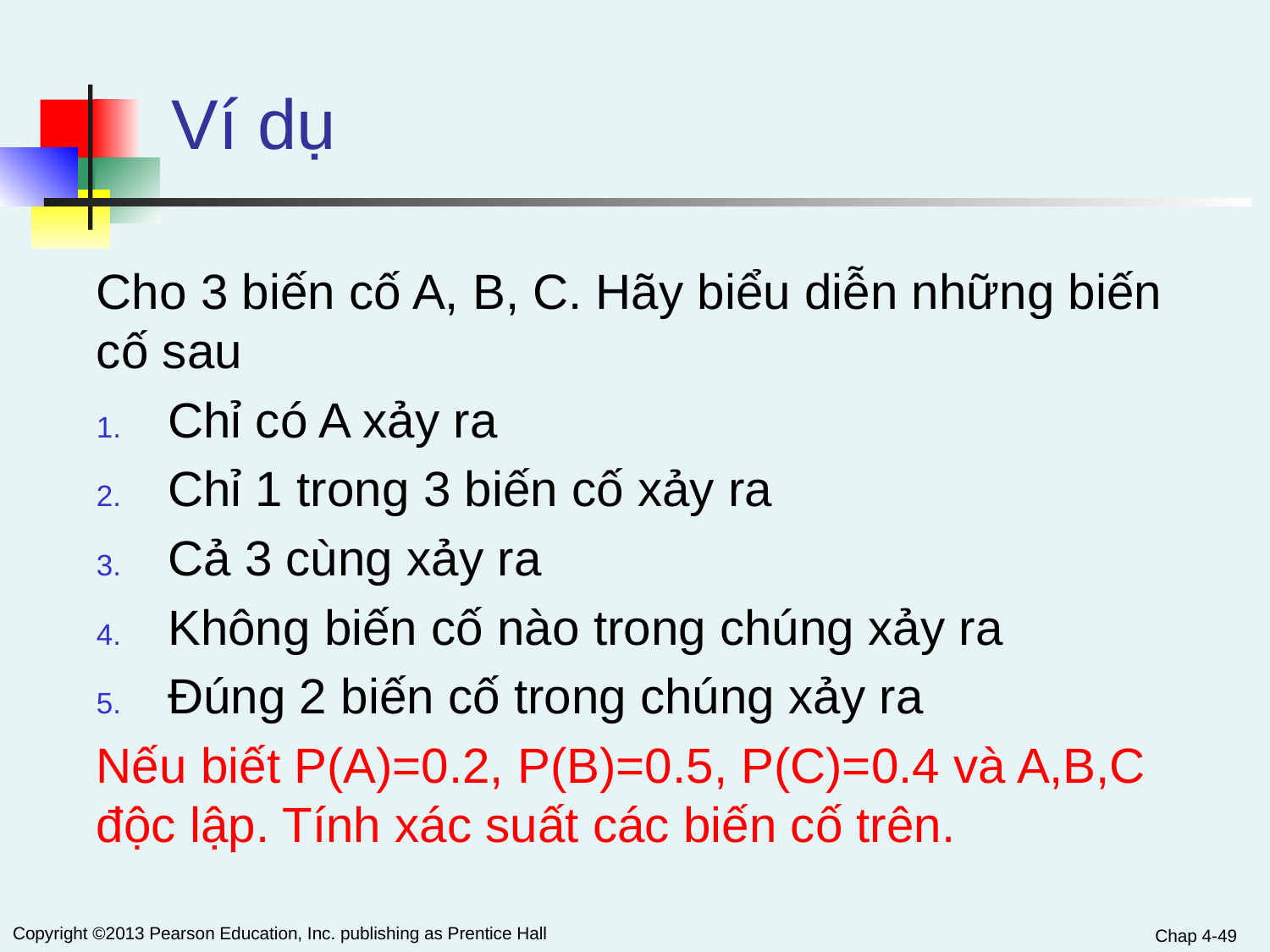

# Ví dụ
Cho 3 biến cố A, B, C. Hãy biểu diễn những biến cố sau
Chỉ có A xảy ra
Chỉ 1 trong 3 biến cố xảy ra
Cả 3 cùng xảy ra
Không biến cố nào trong chúng xảy ra
Đúng 2 biến cố trong chúng xảy ra
Nếu biết P(A)=0.2, P(B)=0.5, P(C)=0.4 và A,B,C độc lập. Tính xác suất các biến cố trên.
Chap 4-49
Copyright ©2013 Pearson Education, Inc. publishing as Prentice Hall